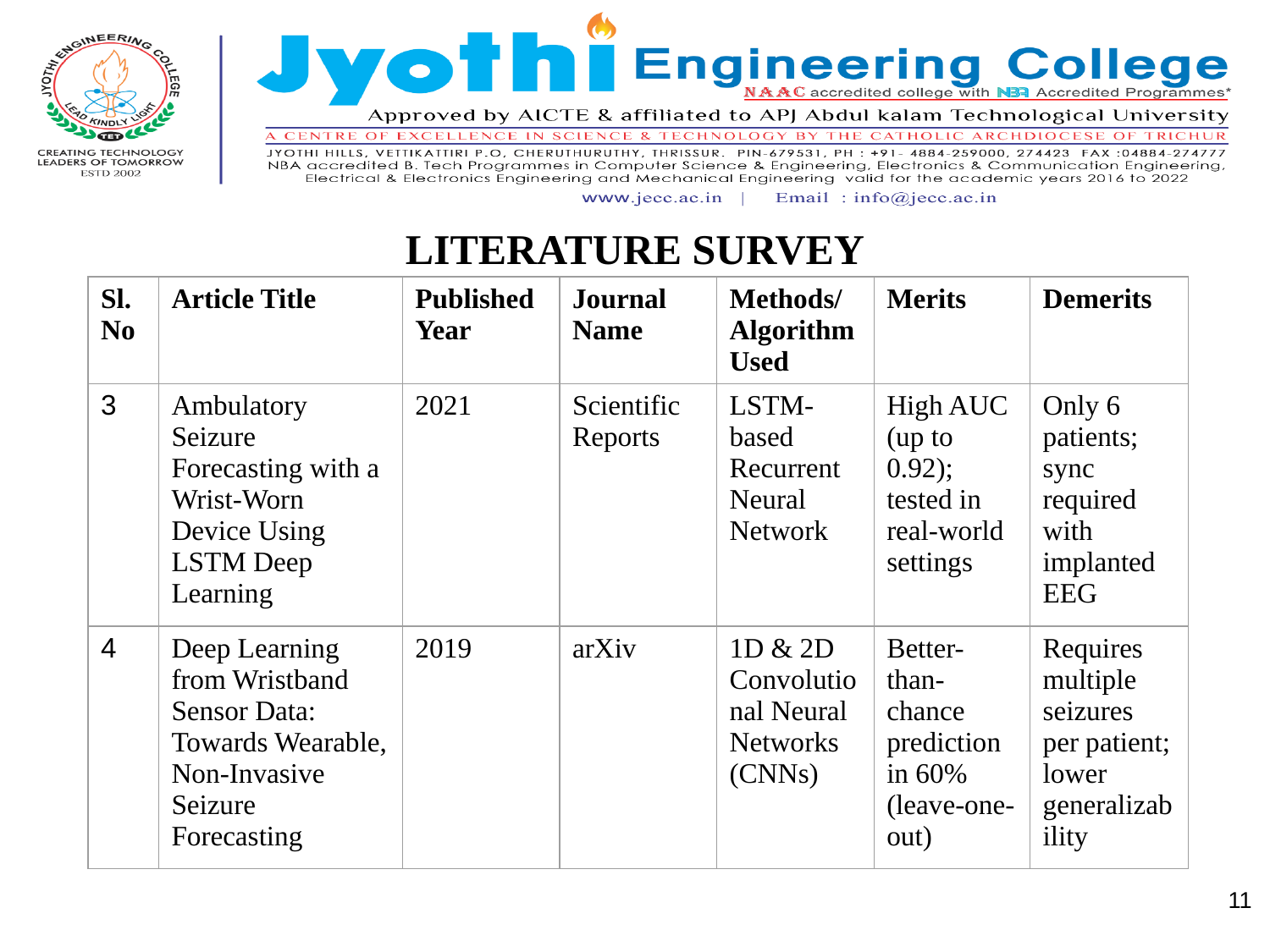

# LITERATURE SURVEY
| Sl.No | Article Title | Published Year | Journal Name | Methods/Algorithm Used | Merits | Demerits |
| --- | --- | --- | --- | --- | --- | --- |
| 3 | Ambulatory Seizure Forecasting with a Wrist-Worn Device Using LSTM Deep Learning | 2021 | Scientific Reports | LSTM-based Recurrent Neural Network | High AUC (up to 0.92); tested in real-world settings | Only 6 patients; sync required with implanted EEG |
| 4 | Deep Learning from Wristband Sensor Data: Towards Wearable, Non-Invasive Seizure Forecasting | 2019 | arXiv | 1D & 2D Convolutional Neural Networks (CNNs) | Better-than-chance prediction in 60% (leave-one-out) | Requires multiple seizures per patient; lower generalizability |

11